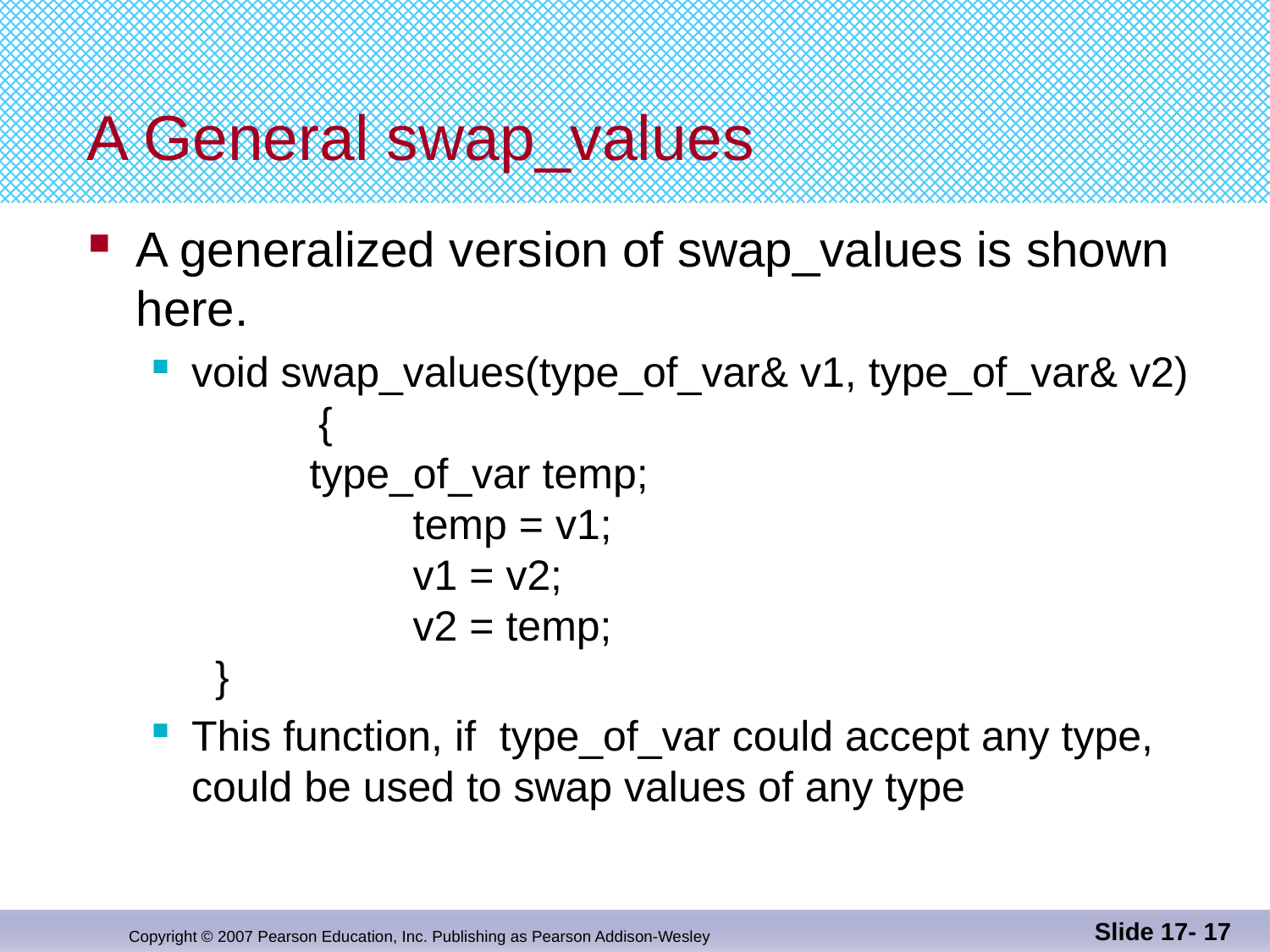

# A General swap_values
A generalized version of swap_values is shown
here.
void swap_values(type_of_var& v1, type_of_var& v2)
  	{
          type_of_var temp;
	        temp = v1;
	        v1 = v2;
  	        v2 = temp;
  }
This function, if  type_of_var could accept any type,
could be used to swap values of any type
Slide 17- 17